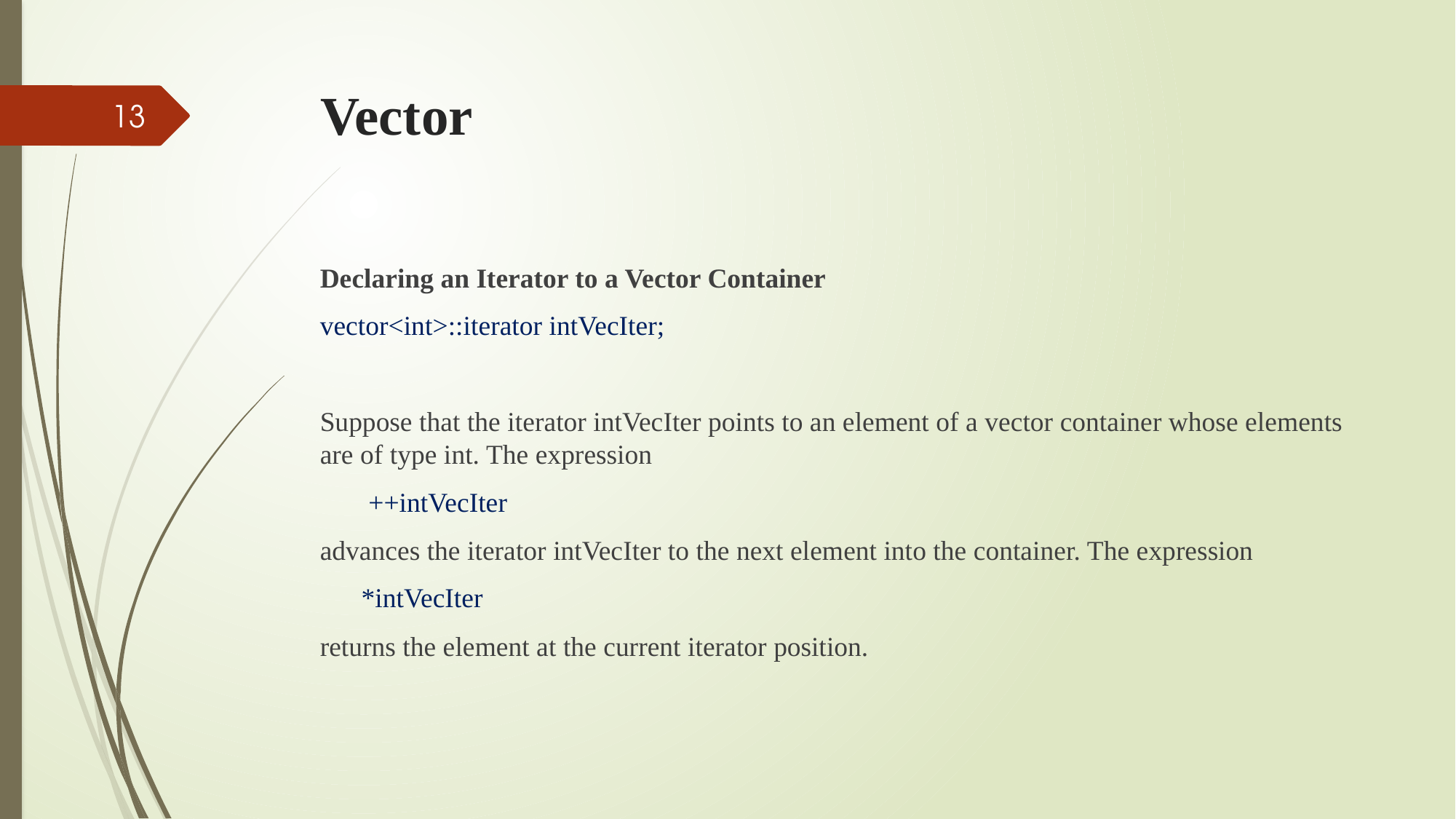

# Vector
13
Declaring an Iterator to a Vector Container
vector<int>::iterator intVecIter;

Suppose that the iterator intVecIter points to an element of a vector container whose elements are of type int. The expression
       ++intVecIter
advances the iterator intVecIter to the next element into the container. The expression
      *intVecIter
returns the element at the current iterator position.